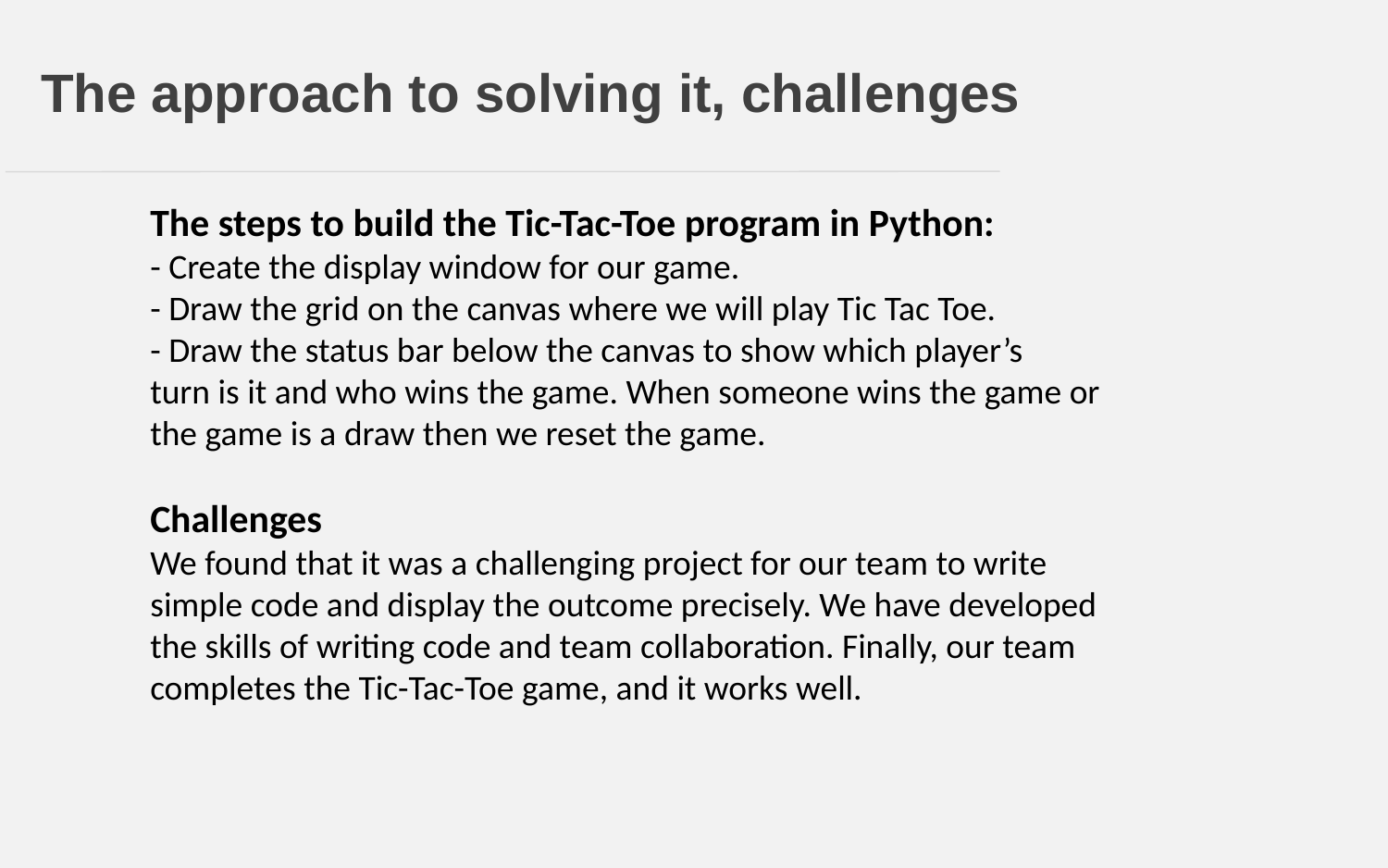

The approach to solving it, challenges
The steps to build the Tic-Tac-Toe program in Python:
- Create the display window for our game.
- Draw the grid on the canvas where we will play Tic Tac Toe.
- Draw the status bar below the canvas to show which player’s
turn is it and who wins the game. When someone wins the game or the game is a draw then we reset the game.

Challenges
We found that it was a challenging project for our team to write simple code and display the outcome precisely. We have developed the skills of writing code and team collaboration. Finally, our team completes the Tic-Tac-Toe game, and it works well.